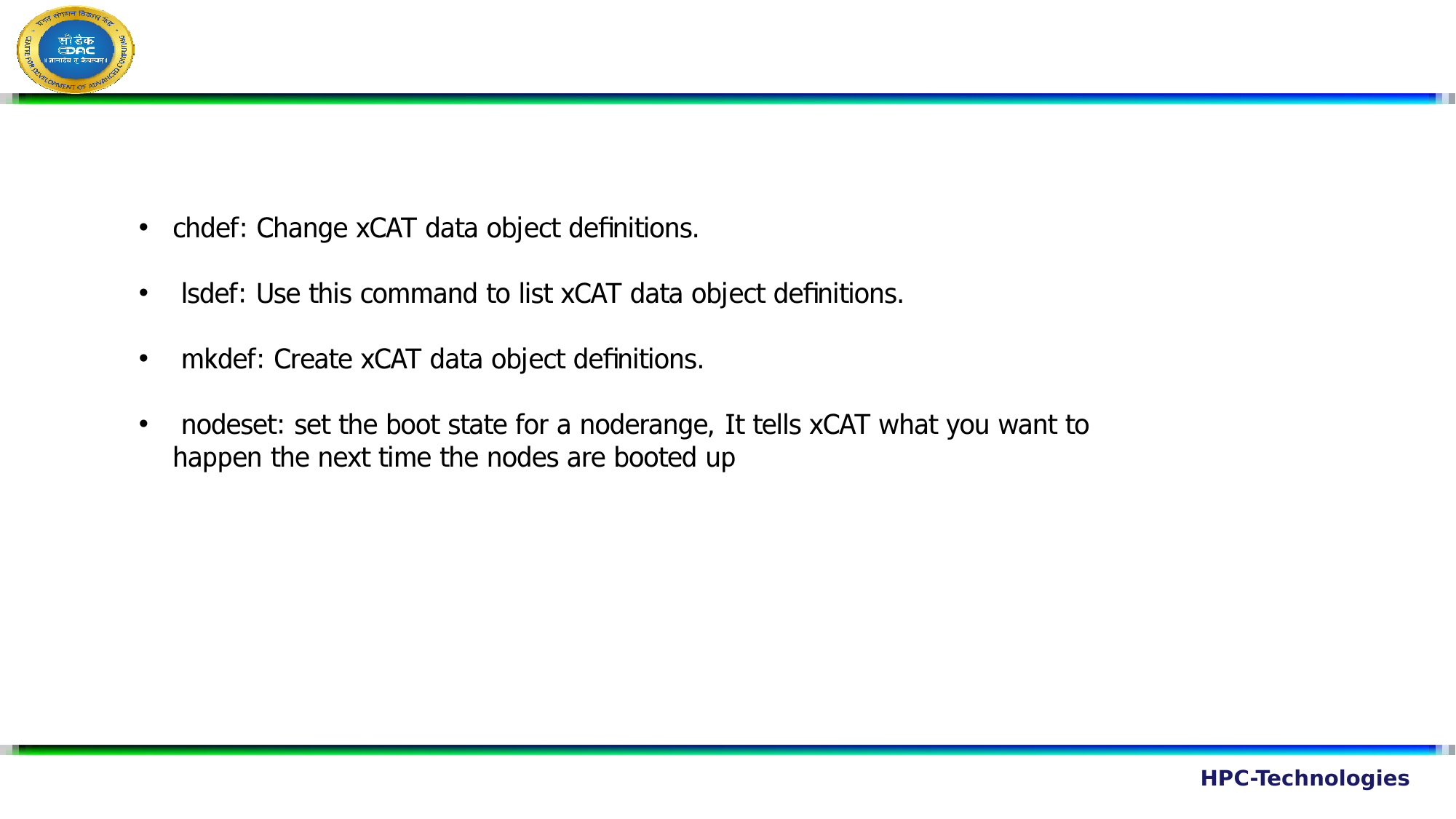

chdef: Change xCAT data object definitions.

 lsdef: Use this command to list xCAT data object definitions.

 mkdef: Create xCAT data object definitions.

 nodeset: set the boot state for a noderange, It tells xCAT what you want to happen the next time the nodes are booted up